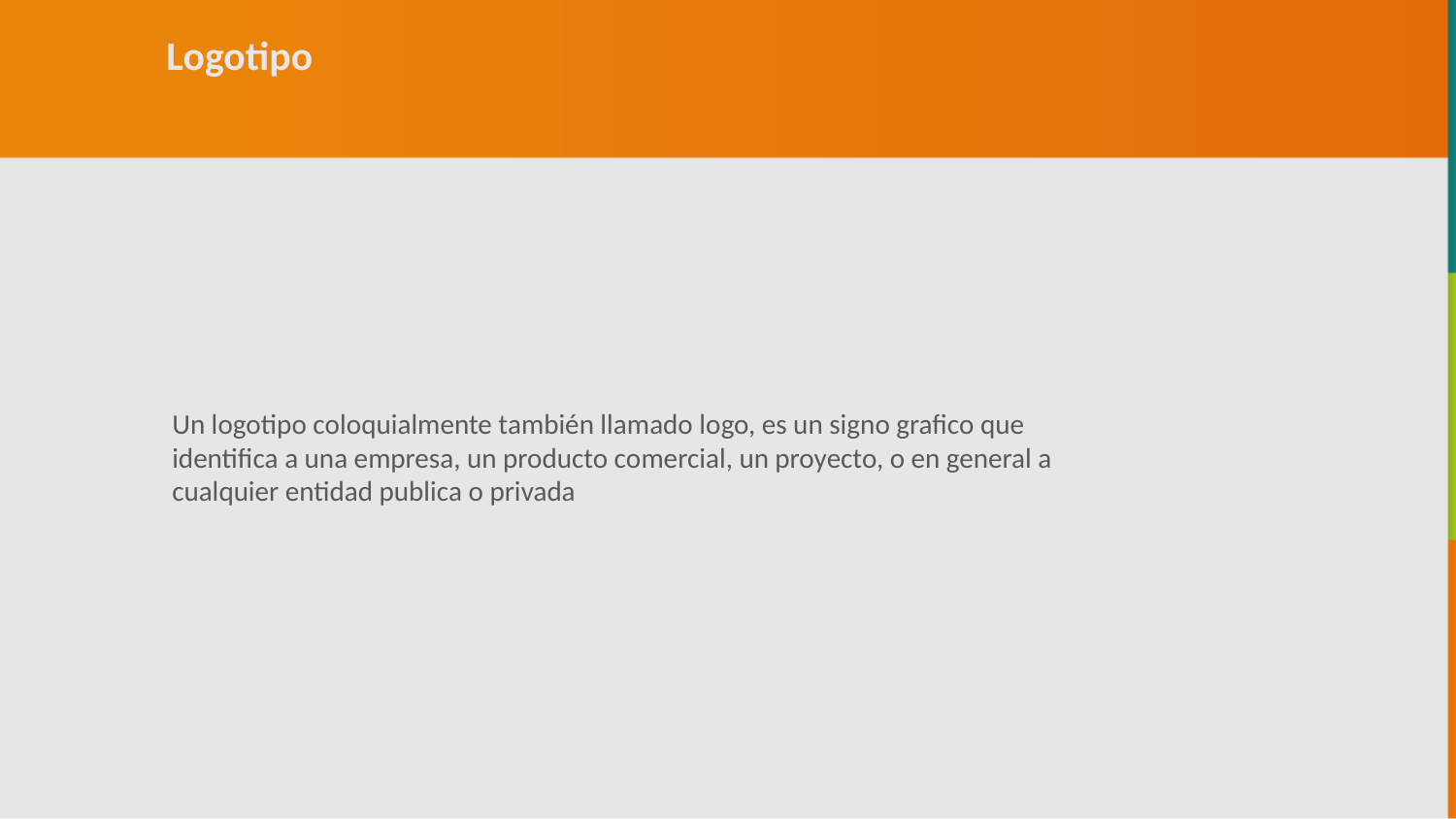

Logotipo
Un logotipo coloquialmente también llamado logo, es un signo grafico que identifica a una empresa, un producto comercial, un proyecto, o en general a cualquier entidad publica o privada